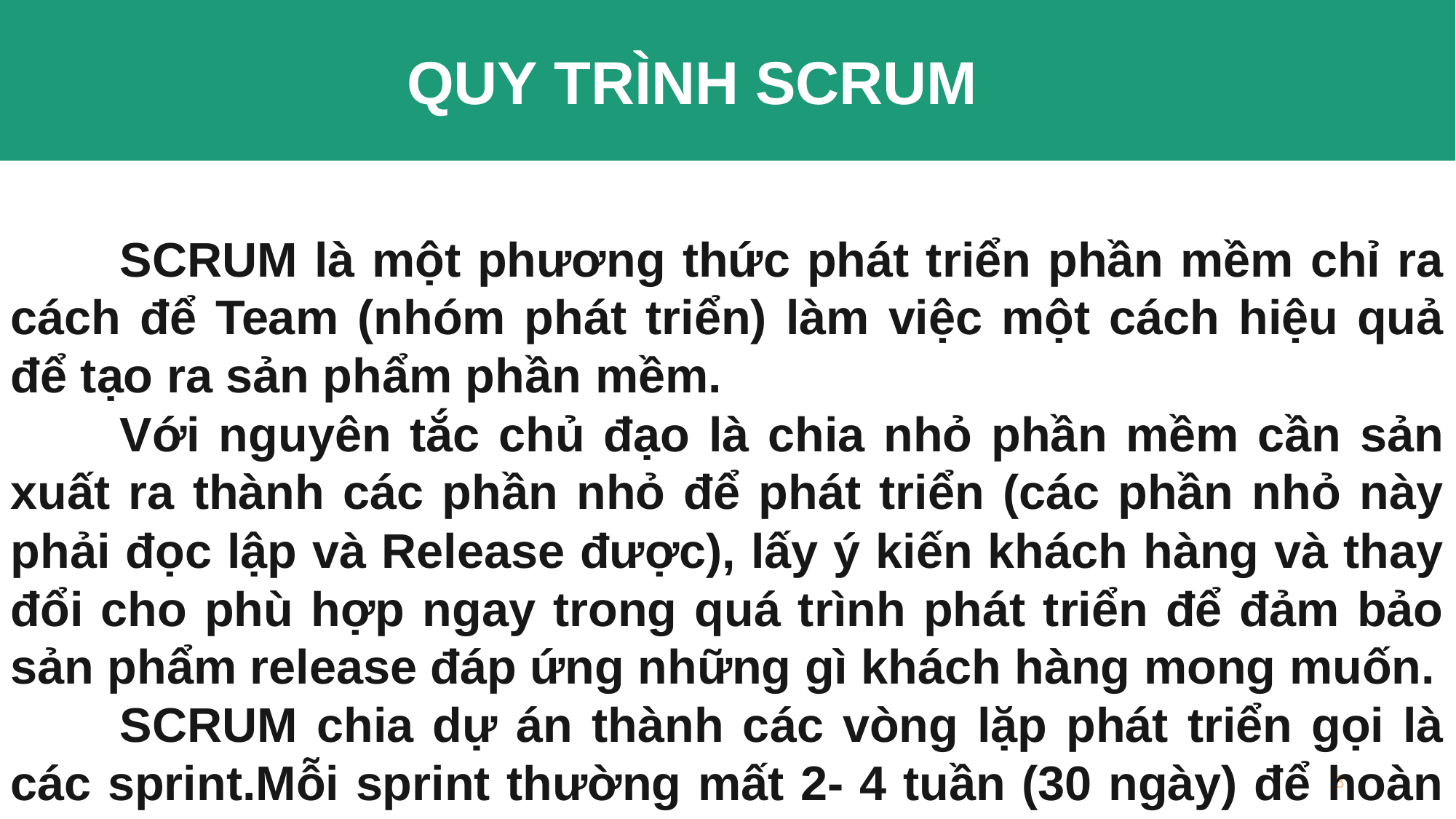

QUY TRÌNH SCRUM
	SCRUM là một phương thức phát triển phần mềm chỉ ra cách để Team (nhóm phát triển) làm việc một cách hiệu quả để tạo ra sản phẩm phần mềm.
 	Với nguyên tắc chủ đạo là chia nhỏ phần mềm cần sản xuất ra thành các phần nhỏ để phát triển (các phần nhỏ này phải đọc lập và Release được), lấy ý kiến khách hàng và thay đổi cho phù hợp ngay trong quá trình phát triển để đảm bảo sản phẩm release đáp ứng những gì khách hàng mong muốn.
	SCRUM chia dự án thành các vòng lặp phát triển gọi là các sprint.Mỗi sprint thường mất 2- 4 tuần (30 ngày) để hoàn thành.

8